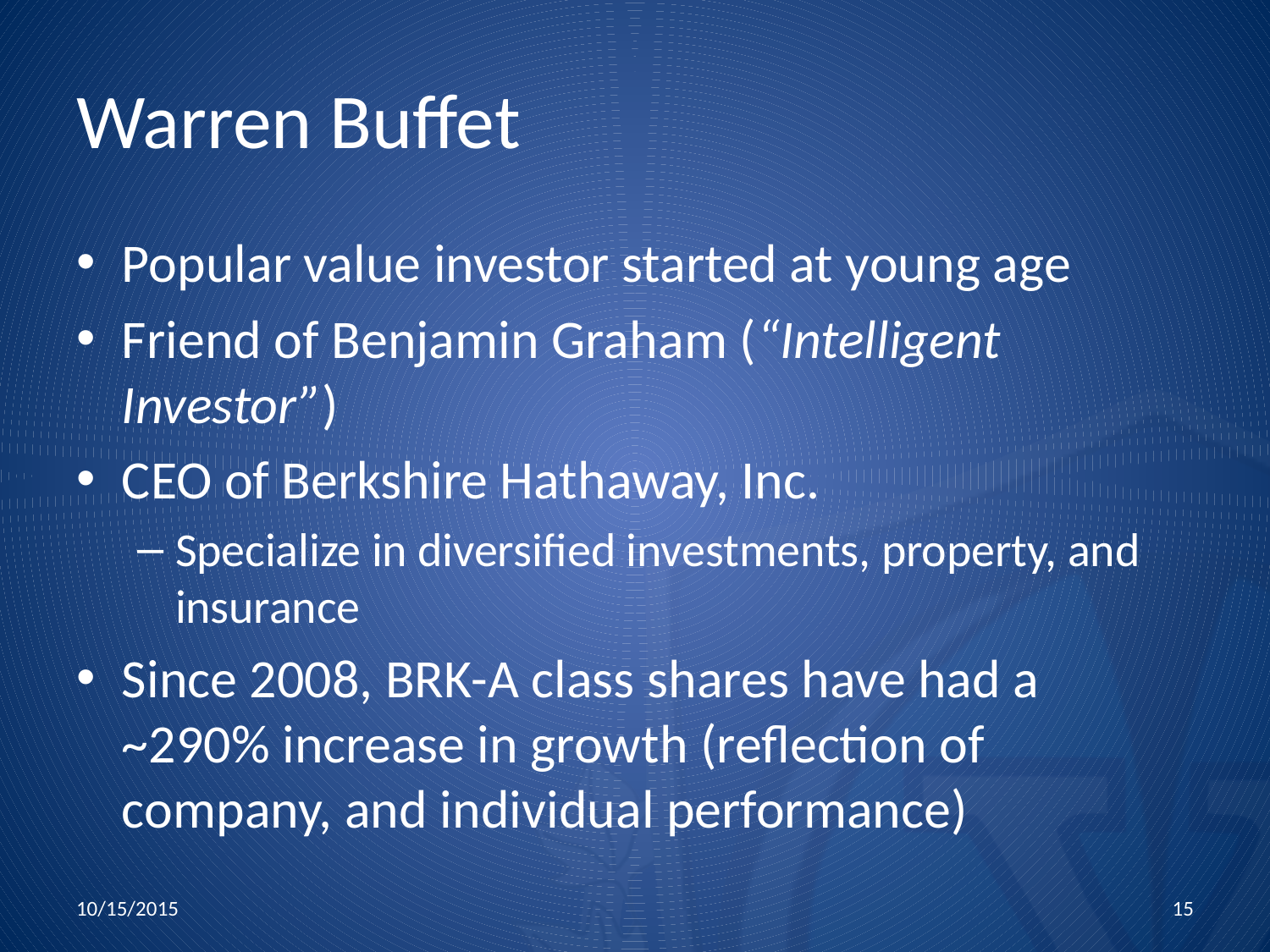

# Warren Buffet
Popular value investor started at young age
Friend of Benjamin Graham (“Intelligent Investor”)
CEO of Berkshire Hathaway, Inc.
Specialize in diversified investments, property, and insurance
Since 2008, BRK-A class shares have had a ~290% increase in growth (reflection of company, and individual performance)
10/15/2015
15